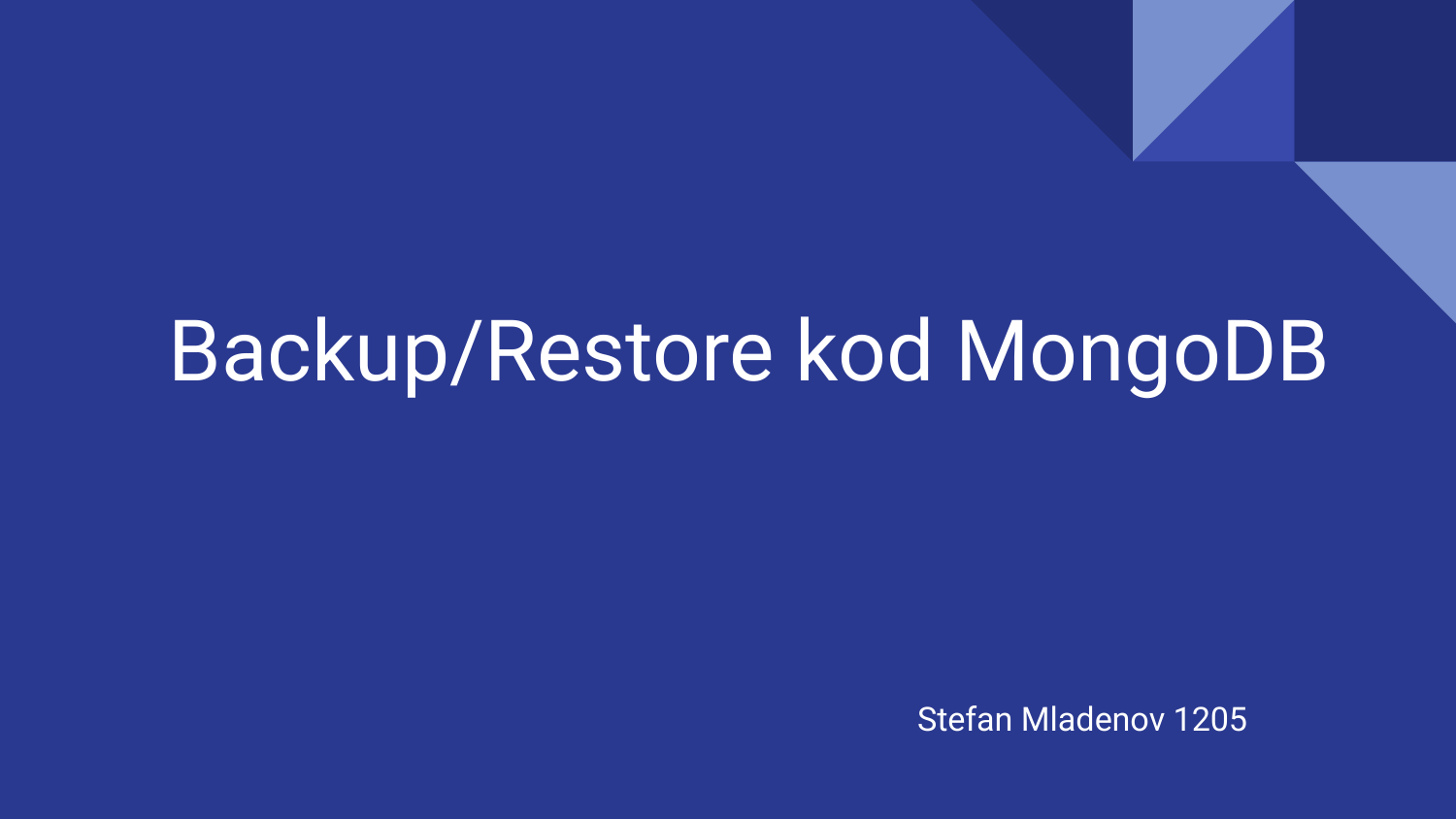

# Backup/Restore kod MongoDB
Stefan Mladenov 1205